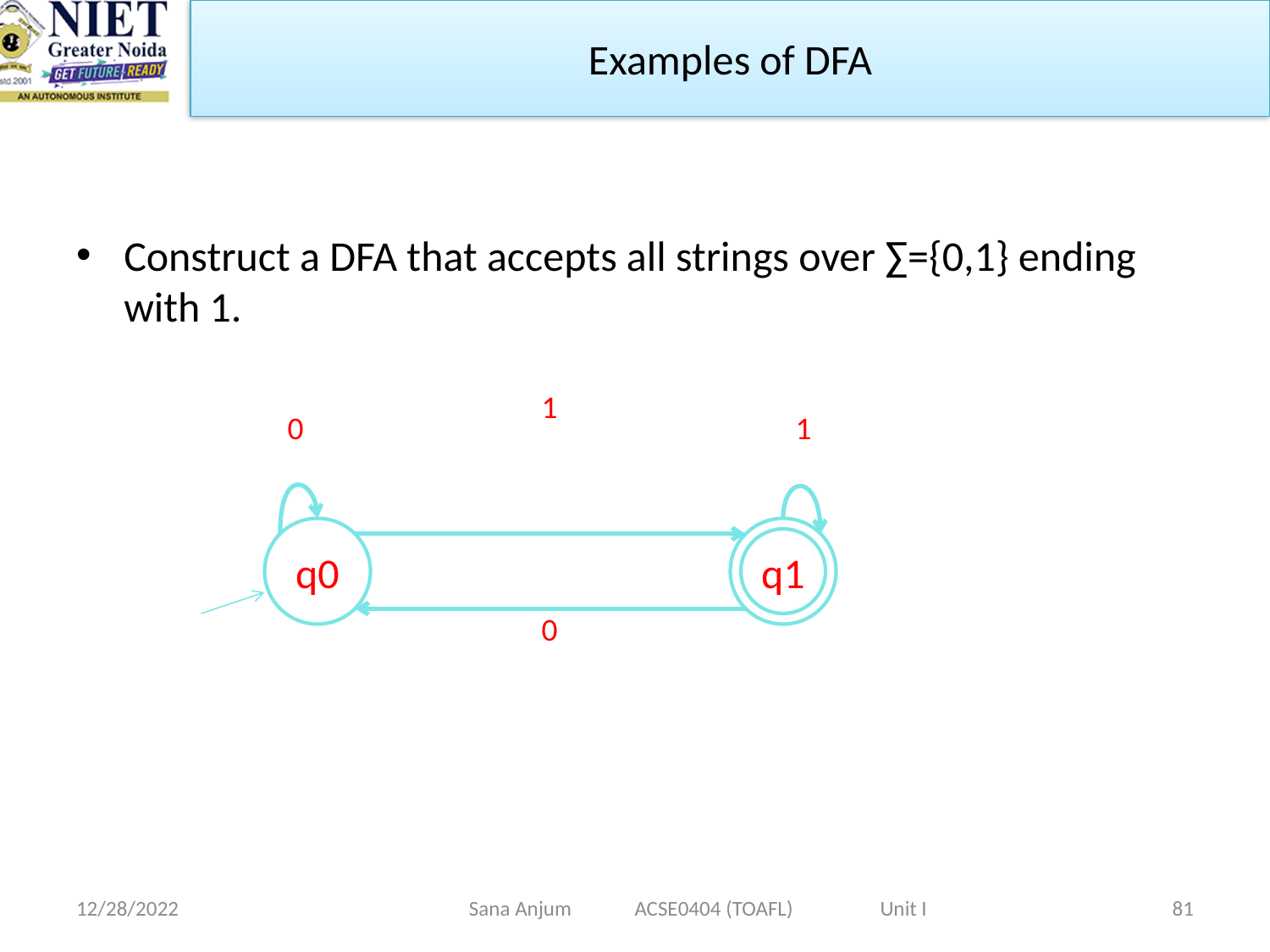

Examples of DFA
Construct a DFA that accepts all strings over ∑={0,1} ending with 1.
1
0
1
q0
q1

0
12/28/2022
Sana Anjum             ACSE0404 (TOAFL)                  Unit I
81